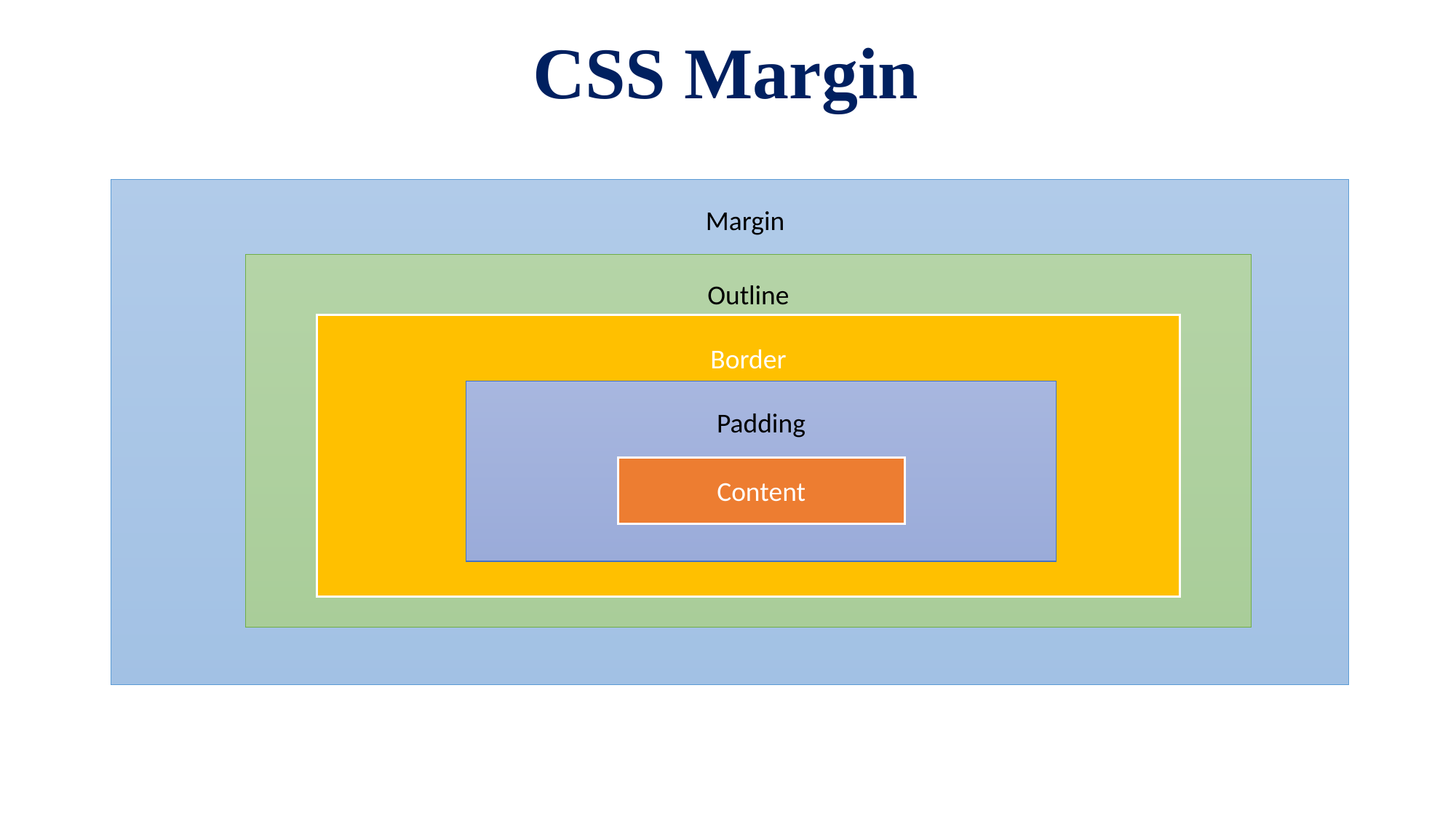

# CSS Margin
     Margin

		  	                    Outline

Border

Padding

Content